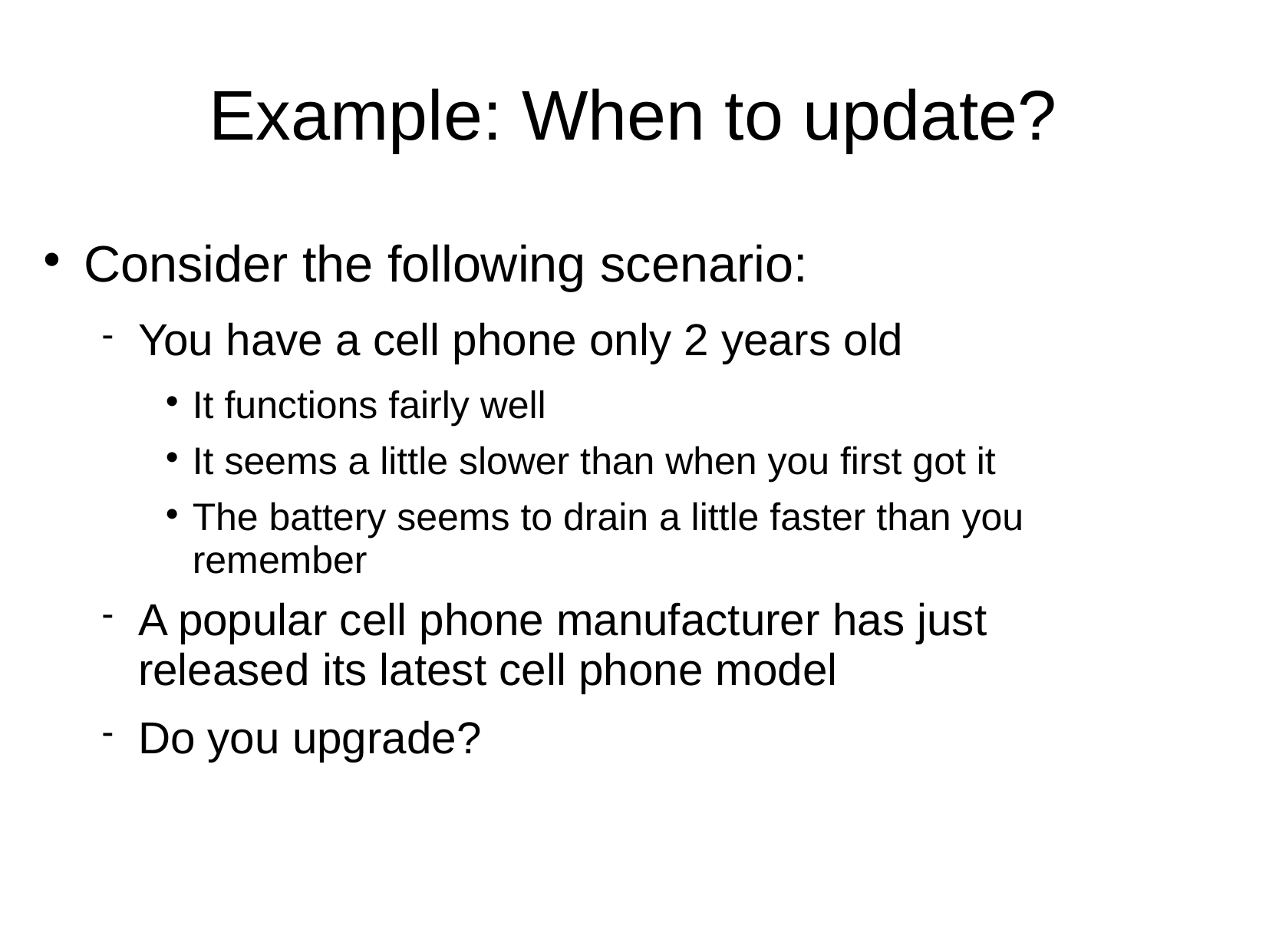

# Example: When to update?
Consider the following scenario:
You have a cell phone only 2 years old
It functions fairly well
It seems a little slower than when you first got it
The battery seems to drain a little faster than you remember
A popular cell phone manufacturer has just released its latest cell phone model
Do you upgrade?